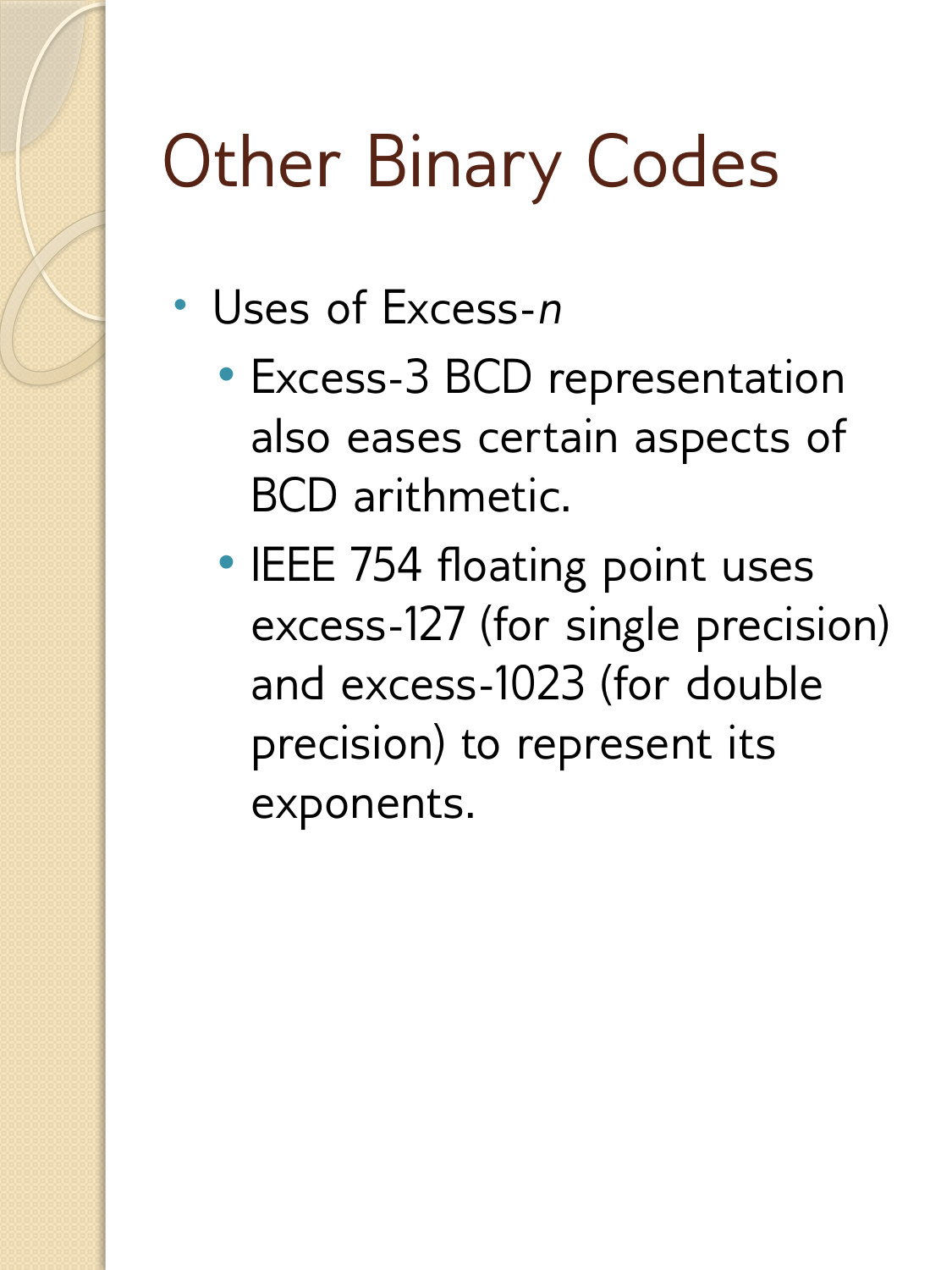

# Other Binary Codes
Uses of Excess-n
Excess-3 BCD representation also eases certain aspects of BCD arithmetic.
IEEE 754 floating point uses excess-127 (for single precision) and excess-1023 (for double precision) to represent its exponents.